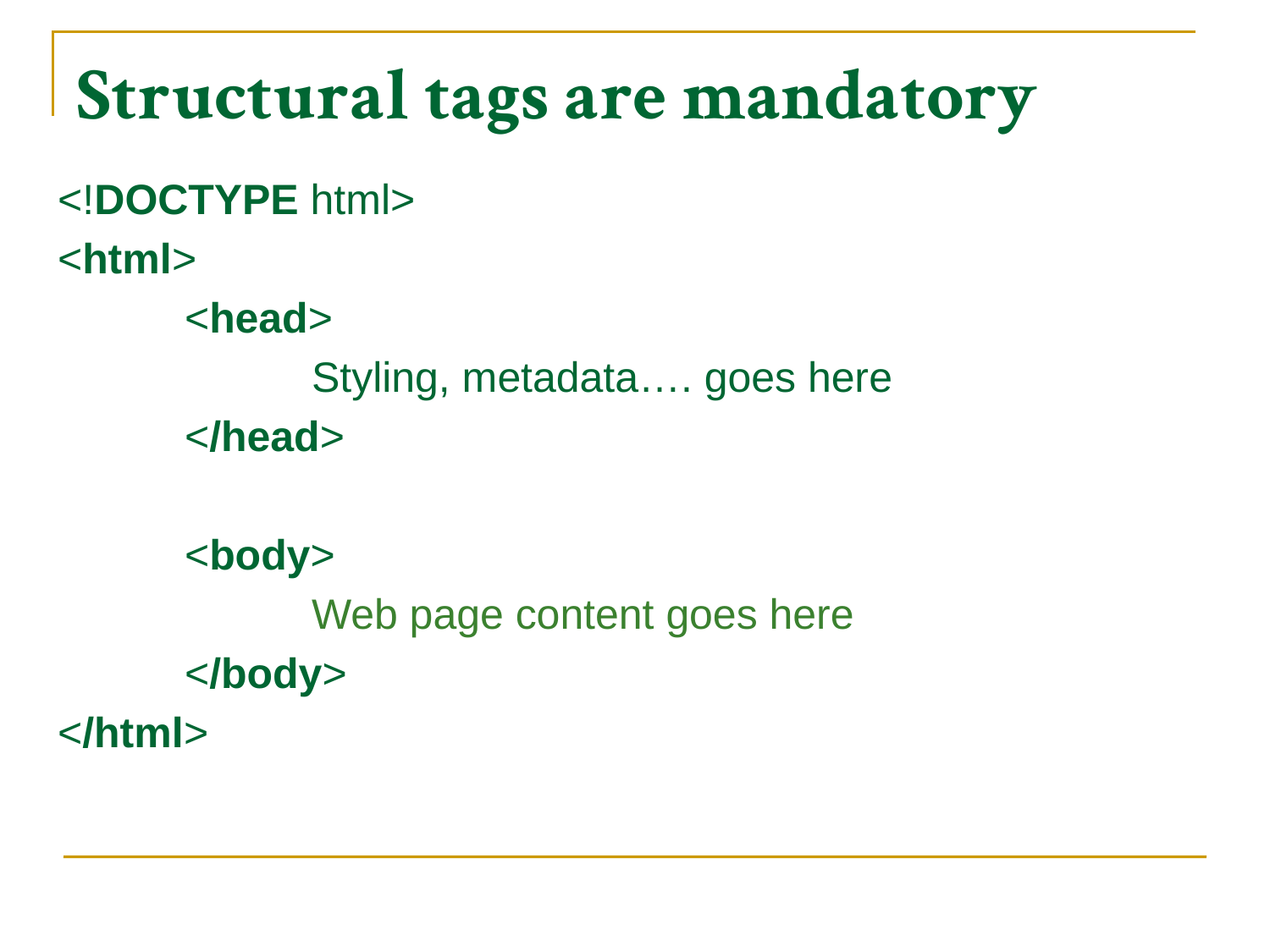

# Structural tags are mandatory
<!DOCTYPE html>
<html>
	<head>
		Styling, metadata…. goes here
	</head>

	<body>
		Web page content goes here
	</body>
</html>